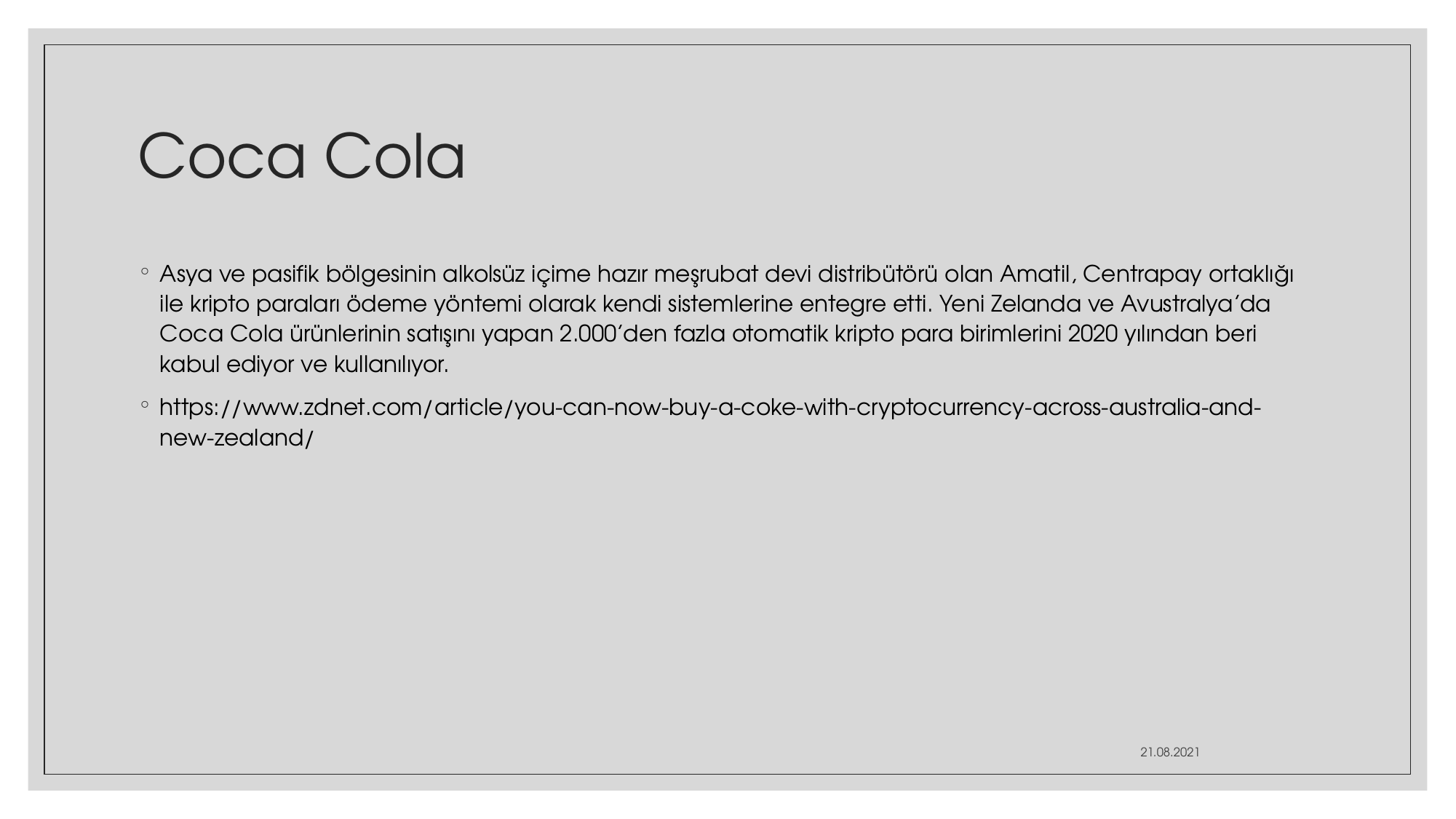

# Coca Cola
Asya ve pasifik bölgesinin alkolsüz içime hazır meşrubat devi distribütörü olan Amatil, Centrapay ortaklığı ile kripto paraları ödeme yöntemi olarak kendi sistemlerine entegre etti. Yeni Zelanda ve Avustralya’da Coca Cola ürünlerinin satışını yapan 2.000’den fazla otomatik kripto para birimlerini 2020 yılından beri kabul ediyor ve kullanılıyor.
https://www.zdnet.com/article/you-can-now-buy-a-coke-with-cryptocurrency-across-australia-and-new-zealand/
21.08.2021